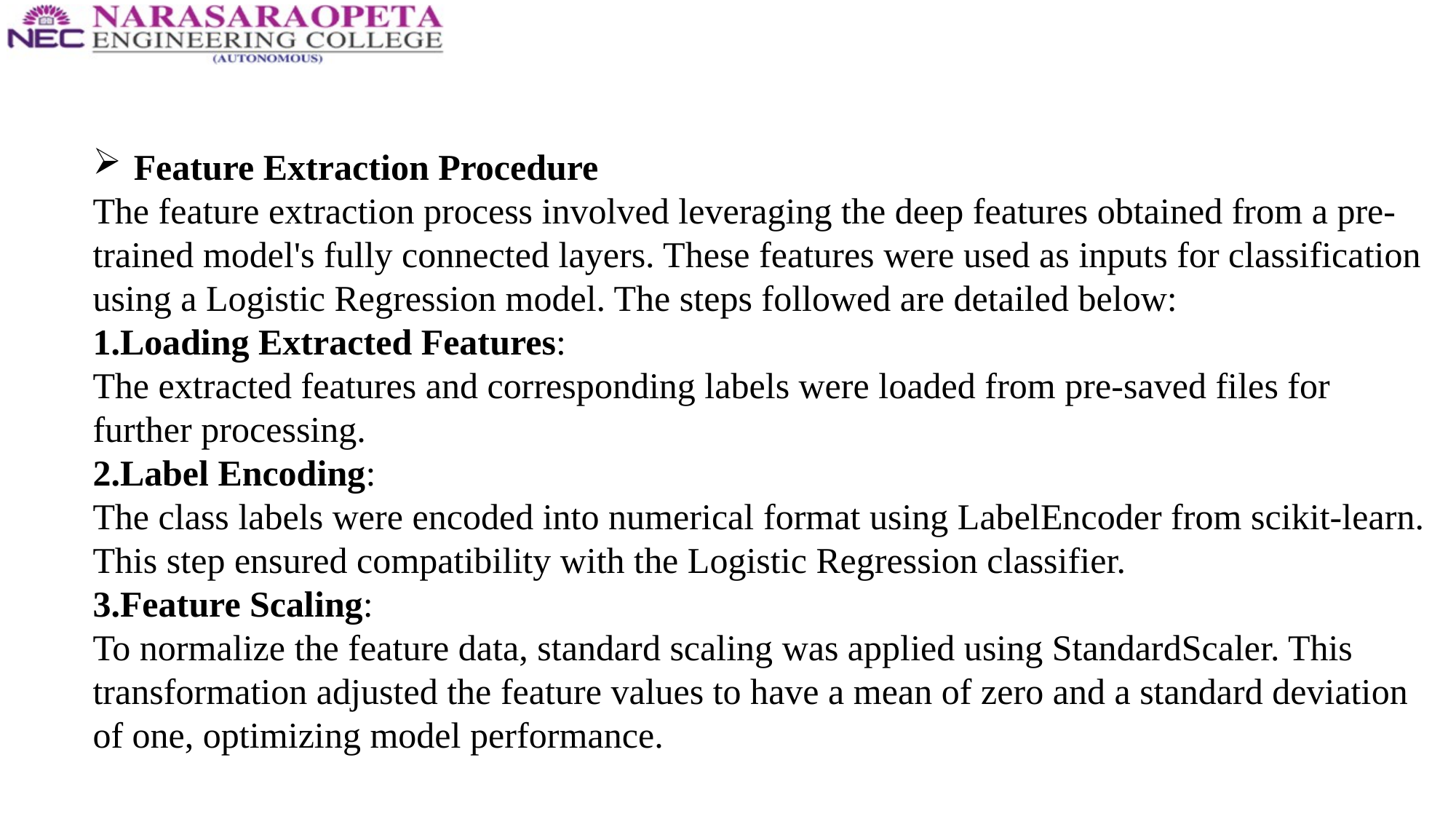

Feature Extraction Procedure
The feature extraction process involved leveraging the deep features obtained from a pre-trained model's fully connected layers. These features were used as inputs for classification using a Logistic Regression model. The steps followed are detailed below:
Loading Extracted Features:
The extracted features and corresponding labels were loaded from pre-saved files for further processing.
Label Encoding:
The class labels were encoded into numerical format using LabelEncoder from scikit-learn. This step ensured compatibility with the Logistic Regression classifier.
Feature Scaling:
To normalize the feature data, standard scaling was applied using StandardScaler. This transformation adjusted the feature values to have a mean of zero and a standard deviation of one, optimizing model performance.